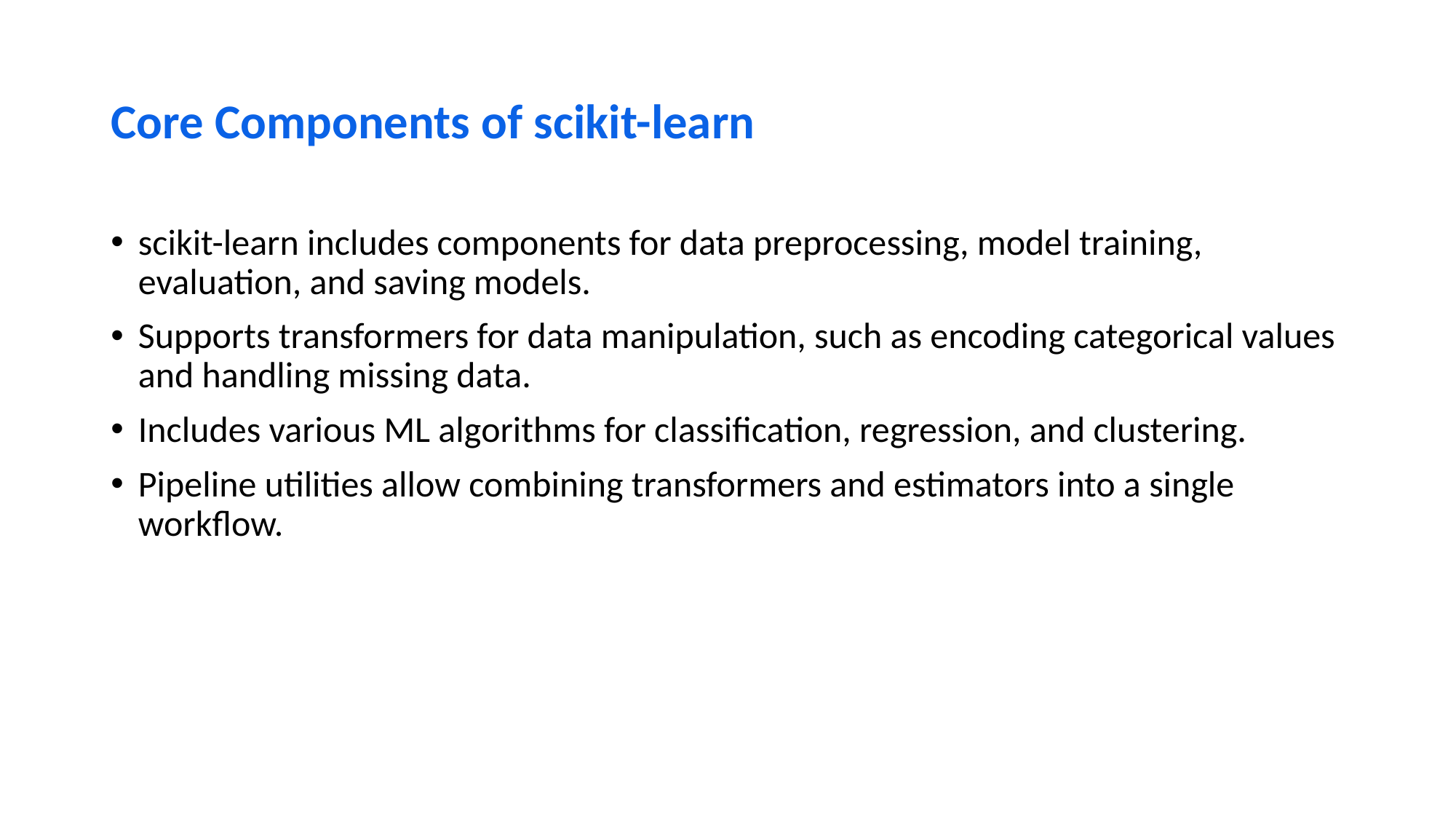

# Core Components of scikit-learn
scikit-learn includes components for data preprocessing, model training, evaluation, and saving models.
Supports transformers for data manipulation, such as encoding categorical values and handling missing data.
Includes various ML algorithms for classification, regression, and clustering.
Pipeline utilities allow combining transformers and estimators into a single workflow.